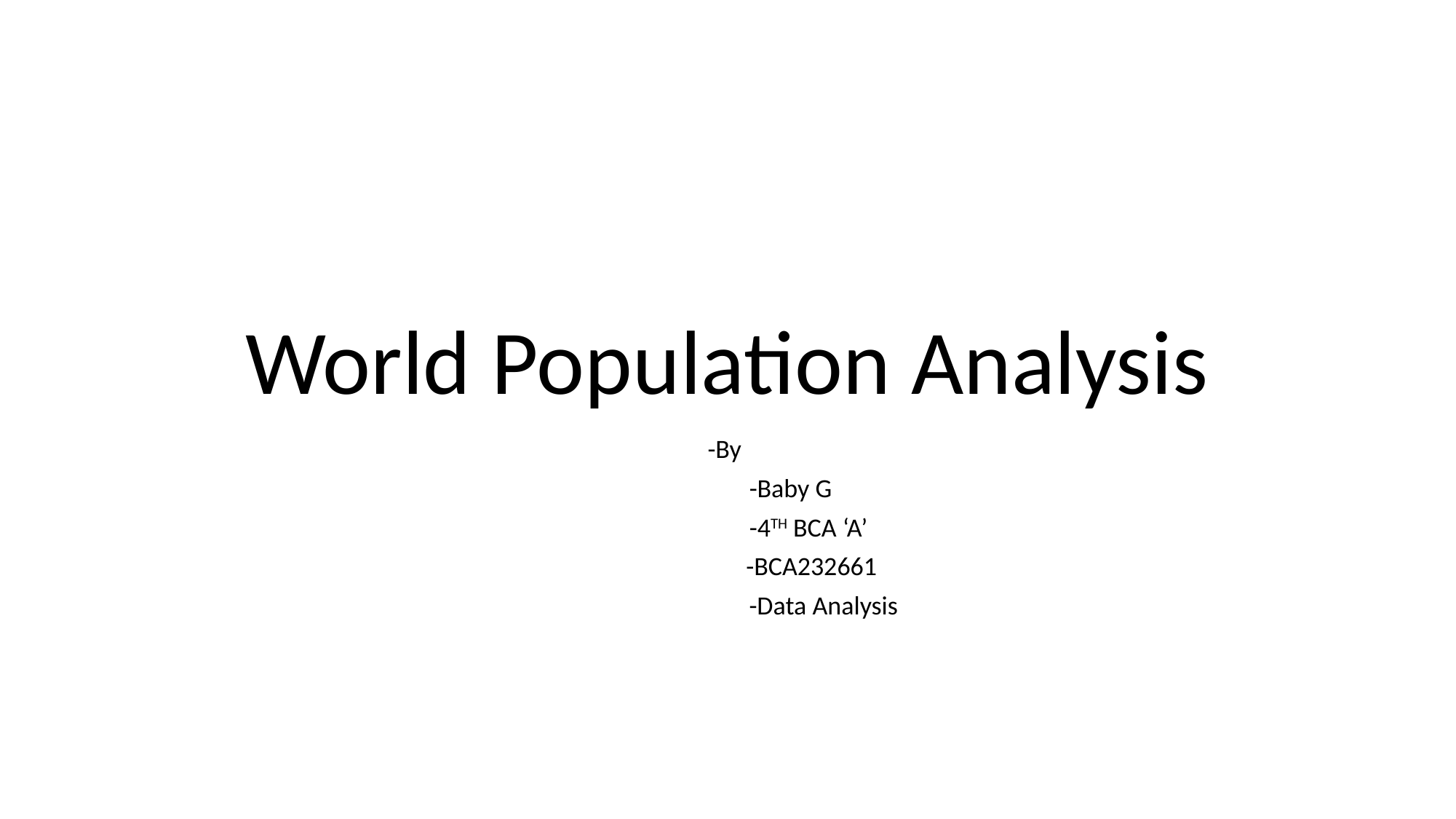

# World Population Analysis
-By
                     -Baby G
                           -4TH BCA ‘A’
                            -BCA232661
                                -Data Analysis